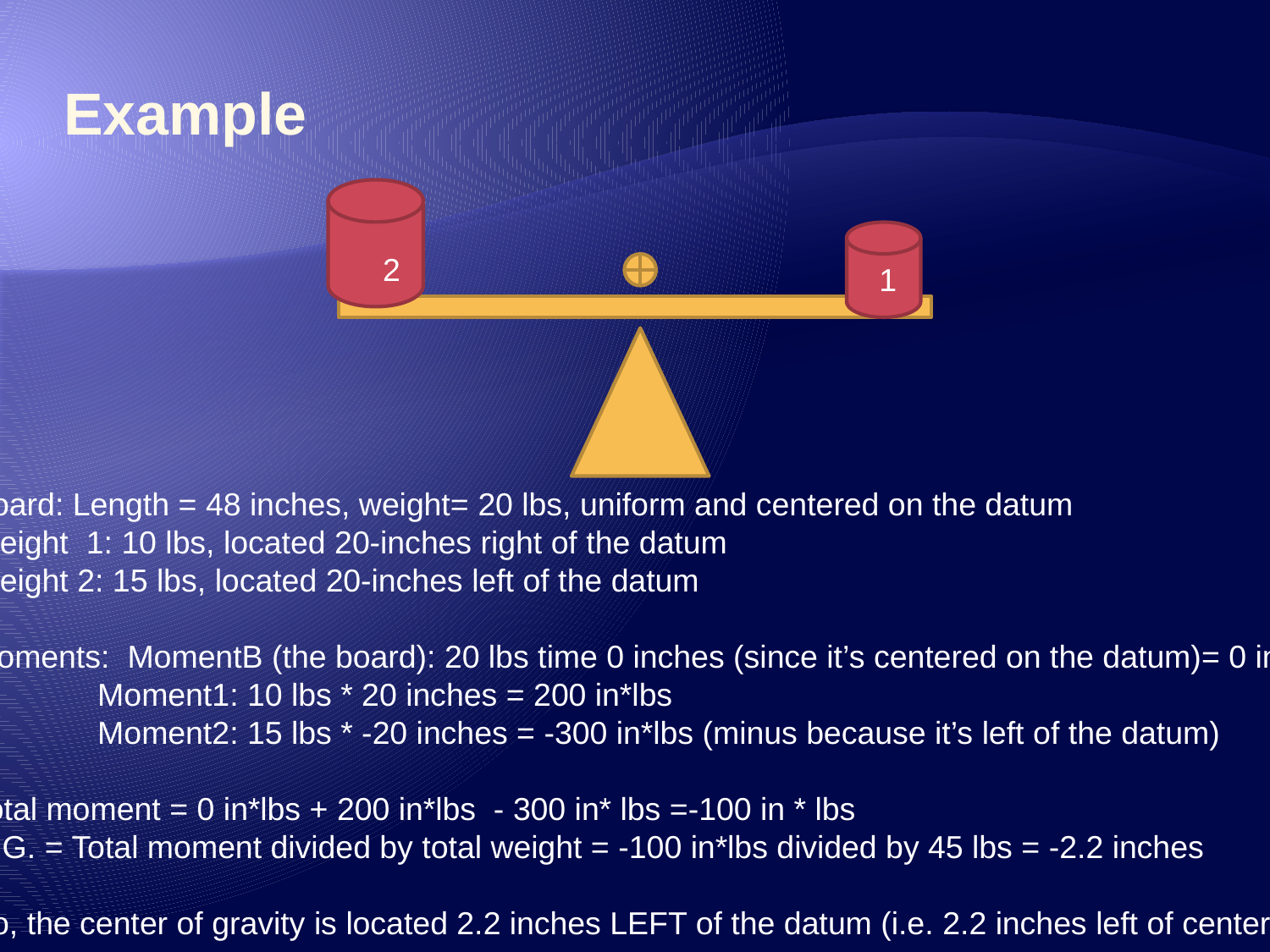

# Example

2

1

Board: Length = 48 inches, weight= 20 lbs, uniform and centered on the datum
Weight  1: 10 lbs, located 20-inches right of the datum
Weight 2: 15 lbs, located 20-inches left of the datum

Moments:  MomentB (the board): 20 lbs time 0 inches (since it’s centered on the datum)= 0 in*lbs
	Moment1: 10 lbs * 20 inches = 200 in*lbs
	Moment2: 15 lbs * -20 inches = -300 in*lbs (minus because it’s left of the datum)

Total moment = 0 in*lbs + 200 in*lbs  - 300 in* lbs =-100 in * lbs
C.G. = Total moment divided by total weight = -100 in*lbs divided by 45 lbs = -2.2 inches

So, the center of gravity is located 2.2 inches LEFT of the datum (i.e. 2.2 inches left of center)